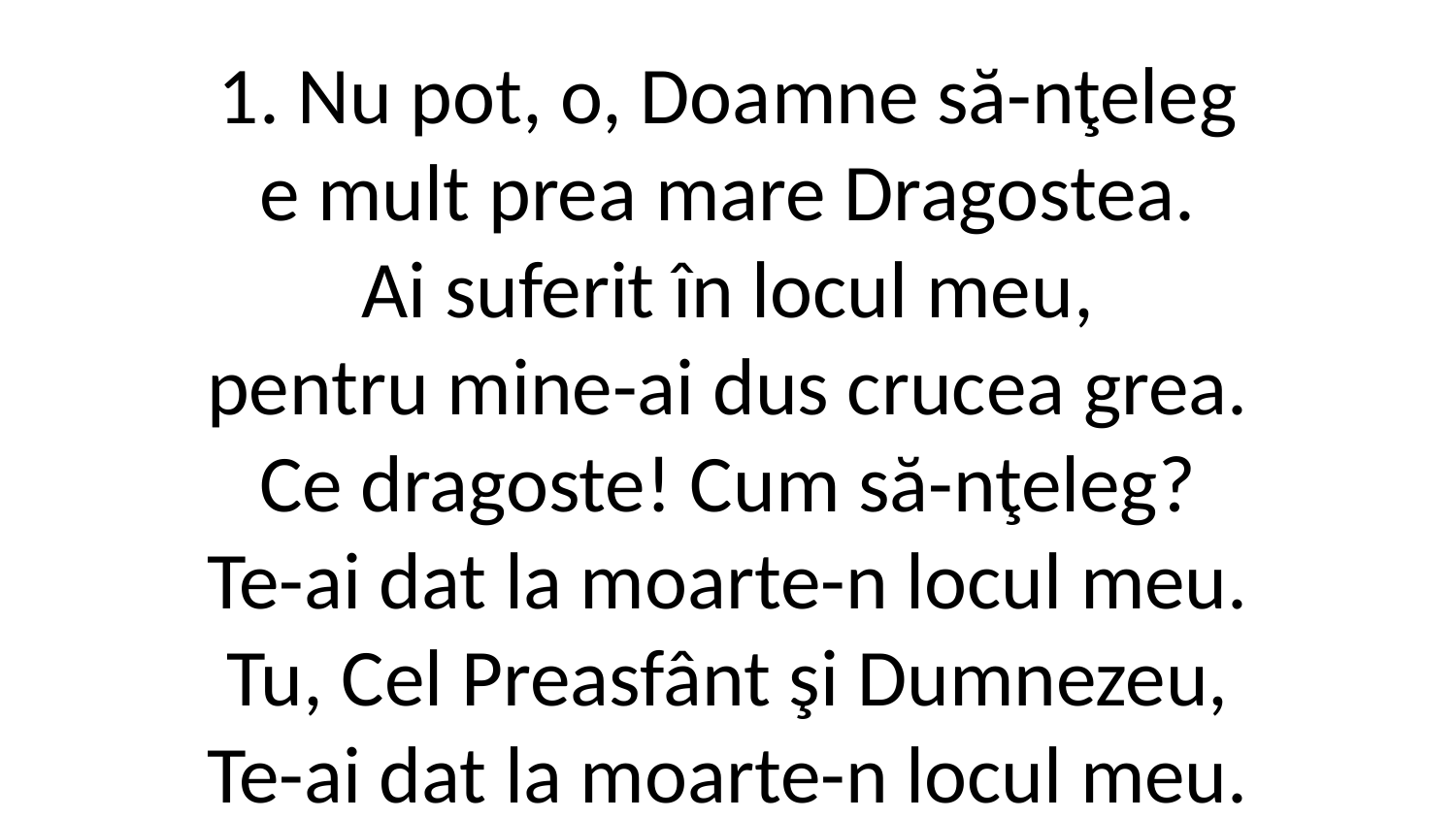

1. Nu pot, o, Doamne să-nţeleg
e mult prea mare Dragostea.
Ai suferit în locul meu,
pentru mine-ai dus crucea grea.
Ce dragoste! Cum să-nţeleg?
Te-ai dat la moarte-n locul meu.
Tu, Cel Preasfânt şi Dumnezeu,
Te-ai dat la moarte-n locul meu.